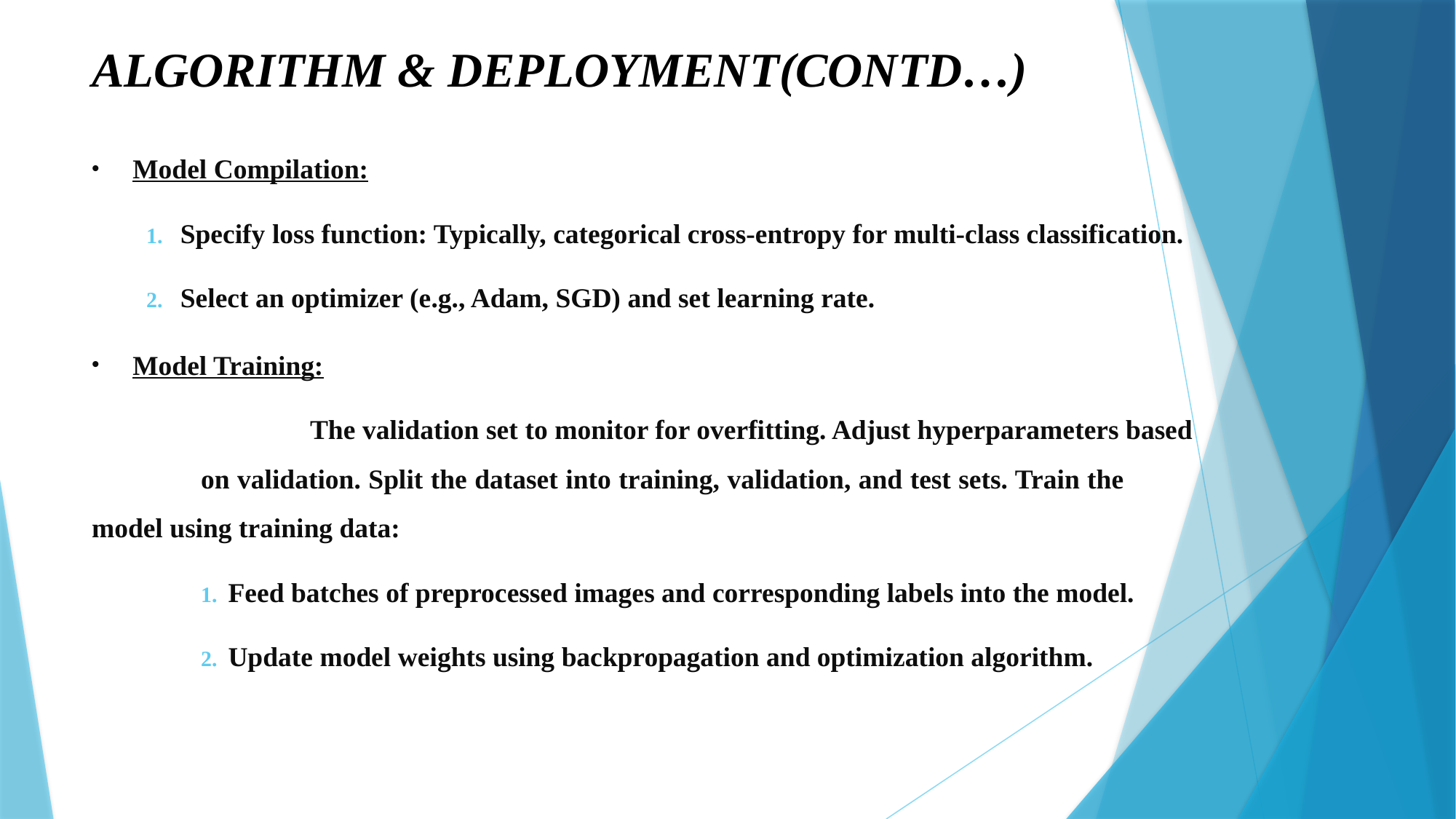

# ALGORITHM & DEPLOYMENT(CONTD…)
Model Compilation:
Specify loss function: Typically, categorical cross-entropy for multi-class classification.
Select an optimizer (e.g., Adam, SGD) and set learning rate.
Model Training:
		The validation set to monitor for overfitting. Adjust hyperparameters based 	on validation. Split the dataset into training, validation, and test sets. Train the 	model using training data:
Feed batches of preprocessed images and corresponding labels into the model.
Update model weights using backpropagation and optimization algorithm.